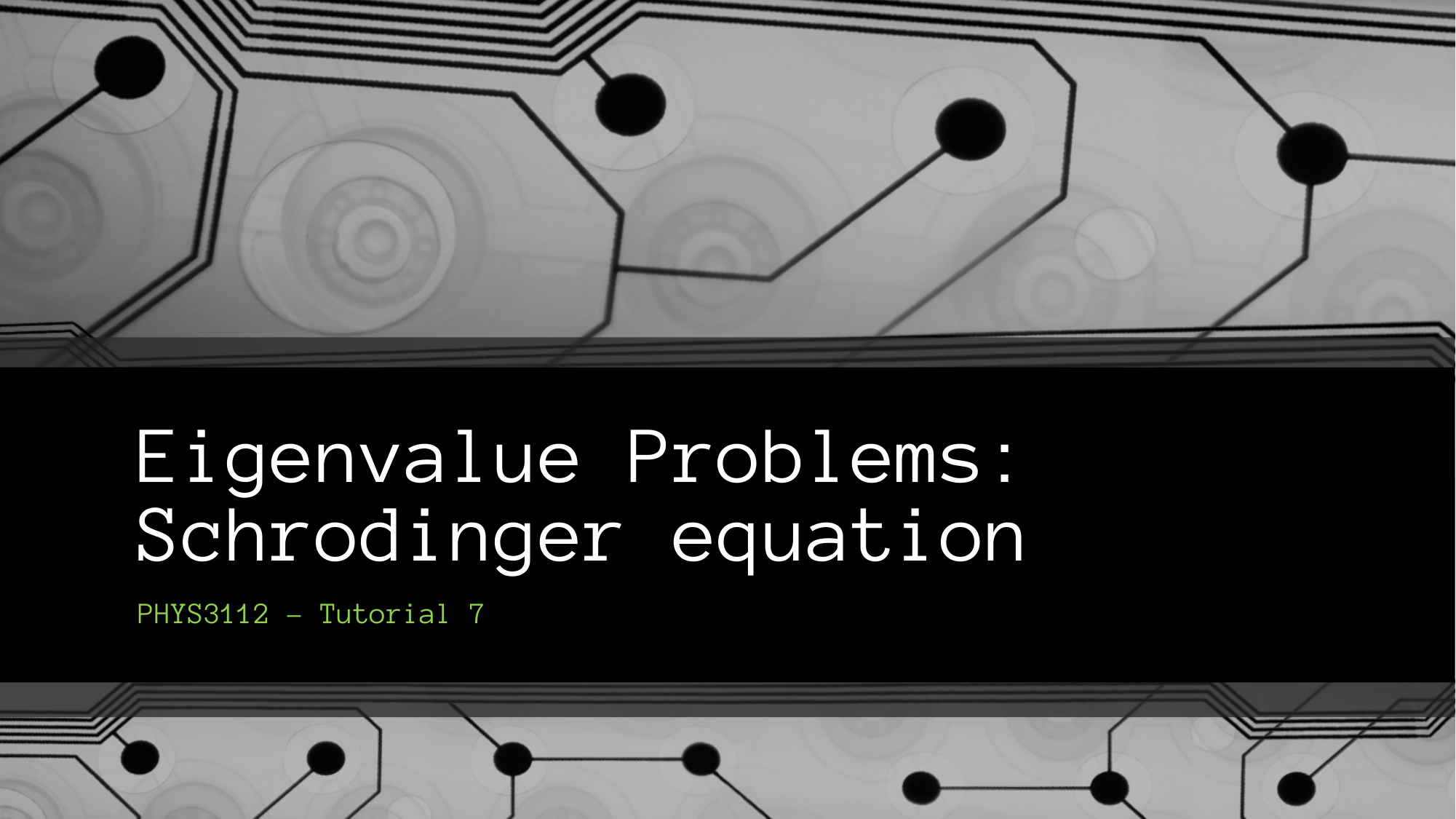

# Eigenvalue Problems: Schrodinger equation
PHYS3112 – Tutorial 7